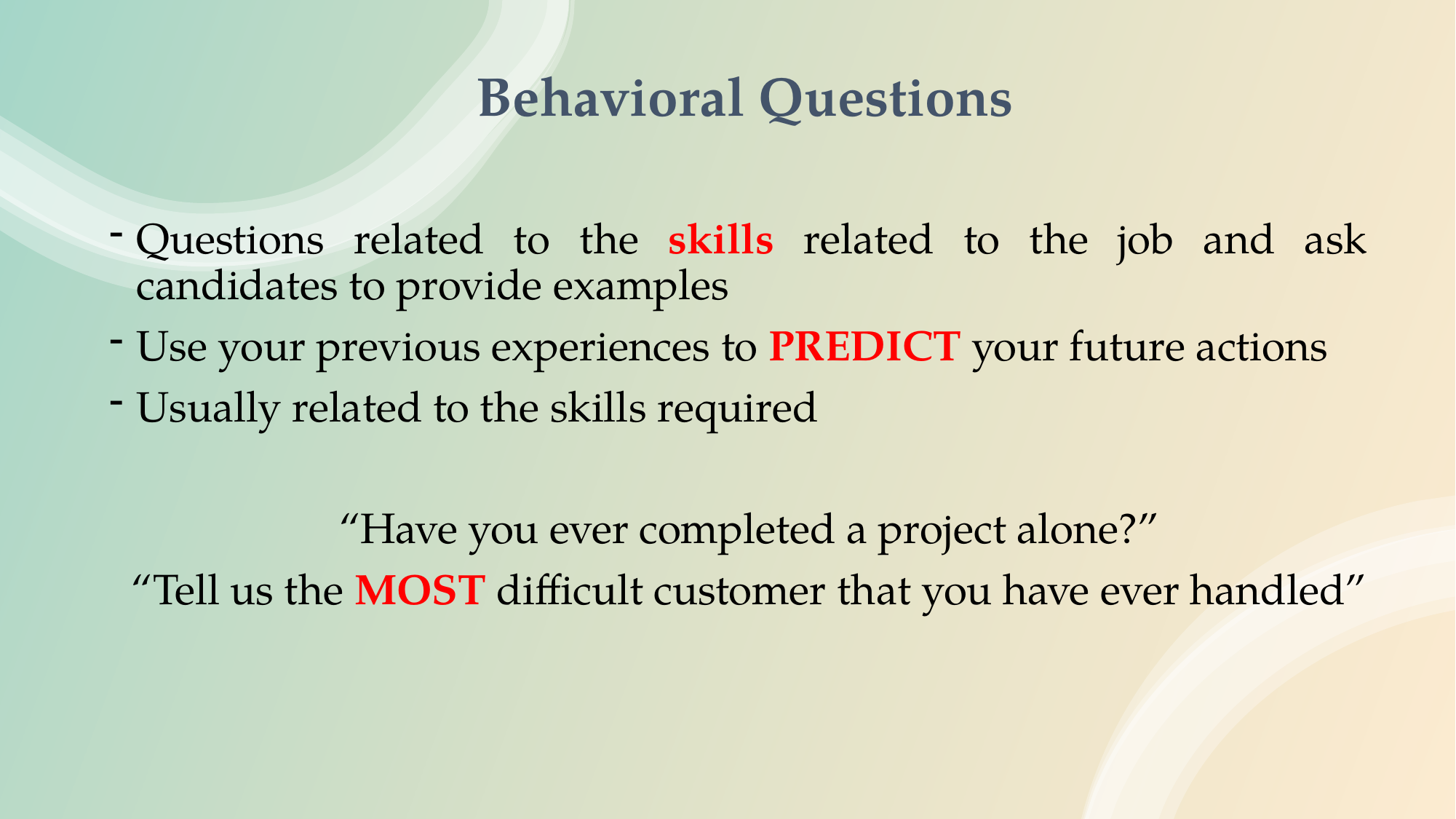

# Behavioral Questions
Questions related to the skills related to the job and ask candidates to provide examples
Use your previous experiences to PREDICT your future actions
Usually related to the skills required

“Have you ever completed a project alone?”
“Tell us the MOST difficult customer that you have ever handled”